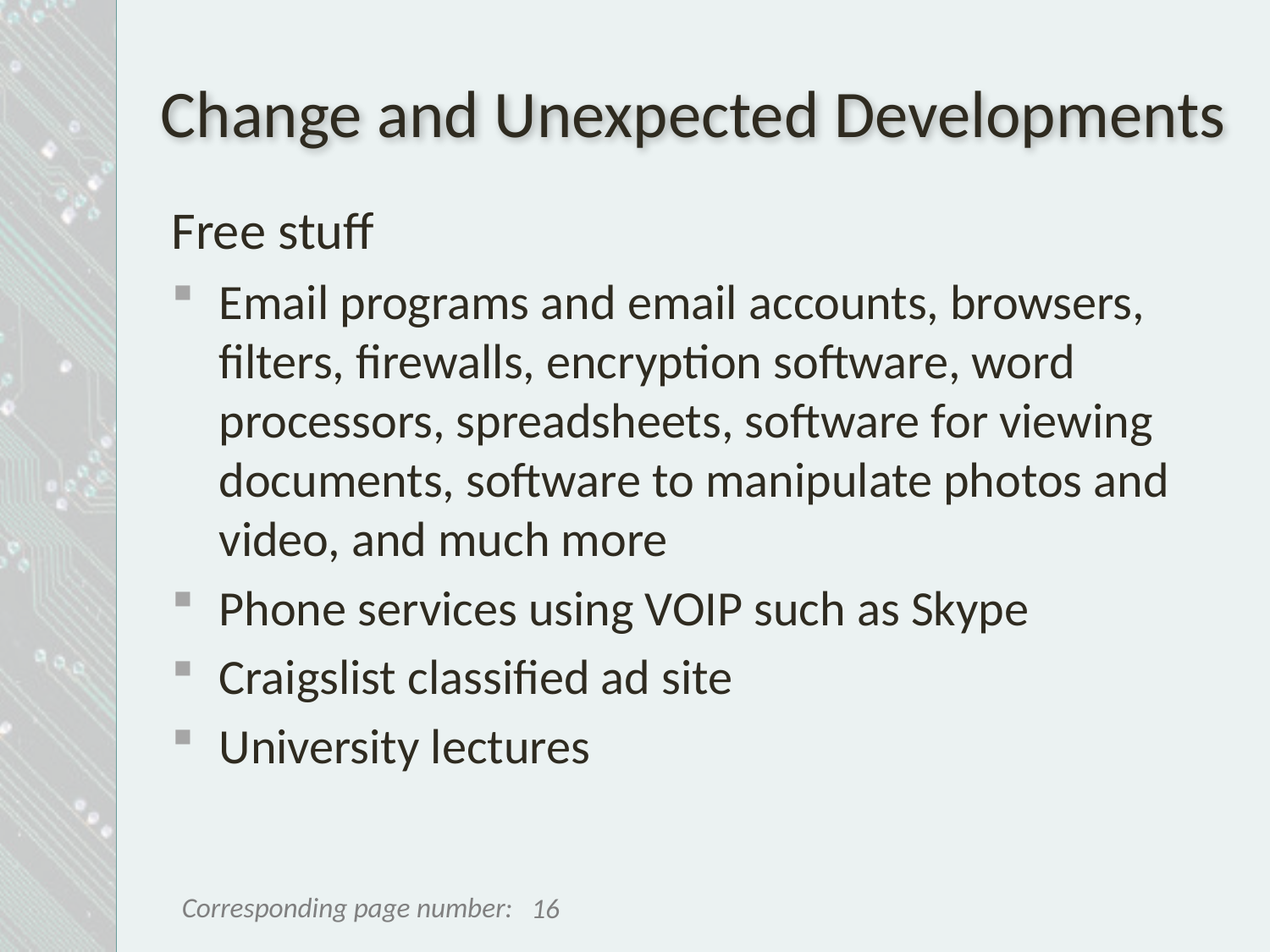

# Change and Unexpected Developments
Free stuff
Email programs and email accounts, browsers, filters, firewalls, encryption software, word processors, spreadsheets, software for viewing documents, software to manipulate photos and video, and much more
Phone services using VOIP such as Skype
Craigslist classified ad site
University lectures
16